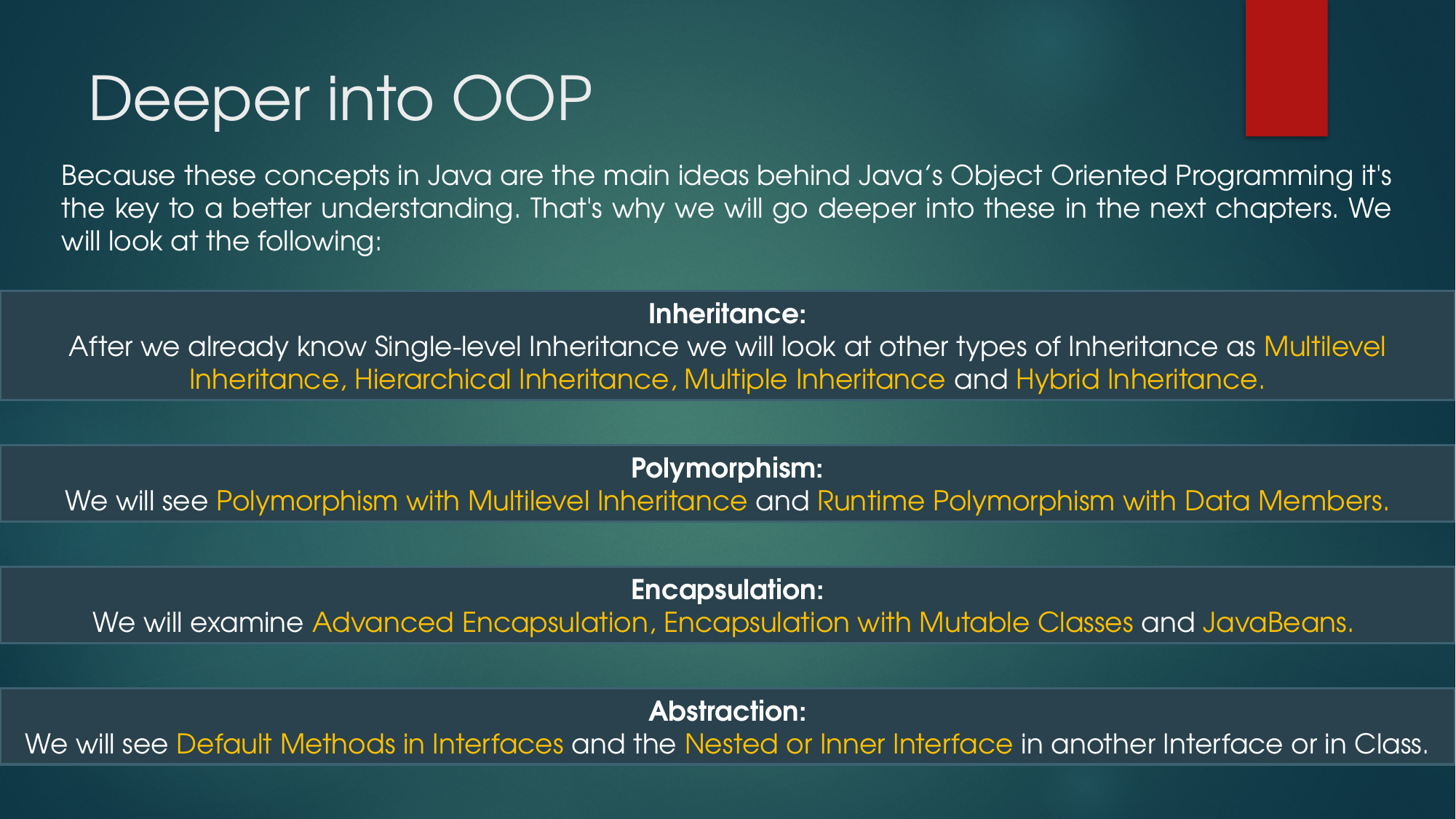

# Deeper into OOP
Because these concepts in Java are the main ideas behind Java’s Object Oriented Programming it's the key to a better understanding. That's why we will go deeper into these in the next chapters. We will look at the following:
Inheritance:
After we already know Single-level Inheritance we will look at other types of Inheritance as Multilevel Inheritance, Hierarchical Inheritance, Multiple Inheritance and Hybrid Inheritance.
Polymorphism:
We will see Polymorphism with Multilevel Inheritance and Runtime Polymorphism with Data Members.
Encapsulation:
We will examine Advanced Encapsulation, Encapsulation with Mutable Classes and JavaBeans.
Abstraction:
We will see Default Methods in Interfaces and the Nested or Inner Interface in another Interface or in Class.